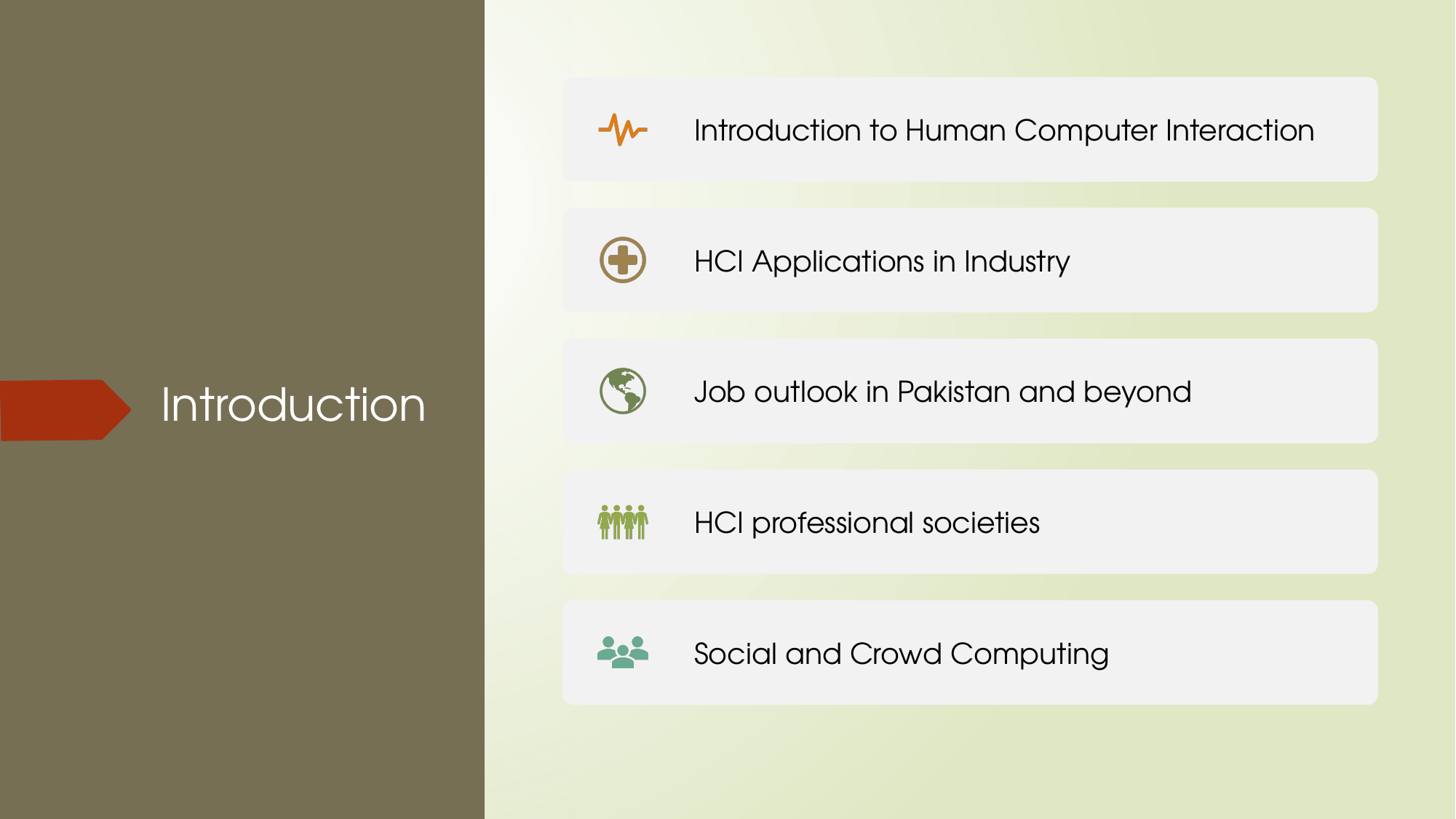

Introduction to Human Computer Interaction
HCI Applications in Industry
Job outlook in Pakistan and beyond
HCI professional societies
Social and Crowd Computing
# Introduction